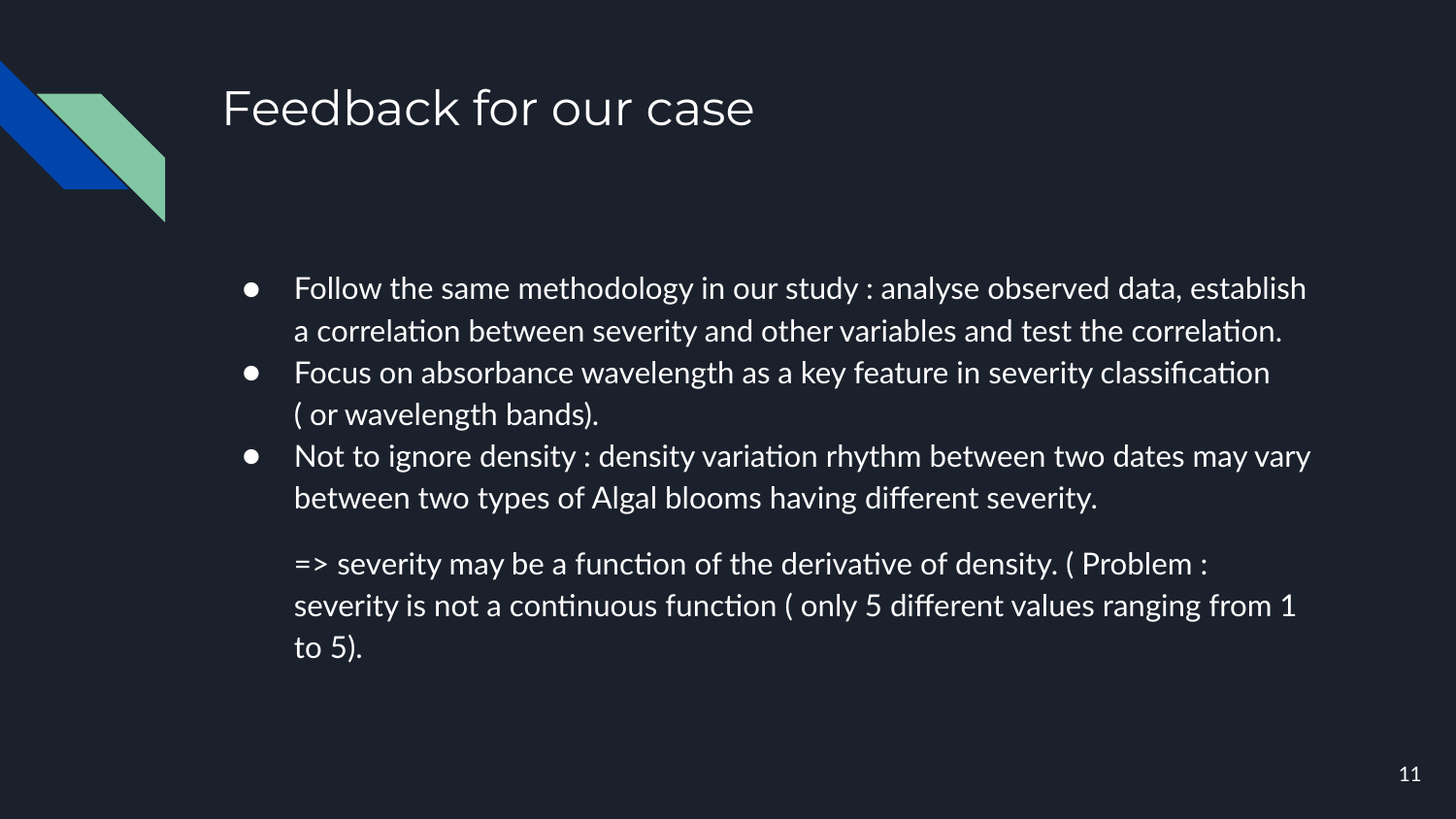

# Feedback for our case
Follow the same methodology in our study : analyse observed data, establish a correlation between severity and other variables and test the correlation.
Focus on absorbance wavelength as a key feature in severity classification ( or wavelength bands).
Not to ignore density : density variation rhythm between two dates may vary between two types of Algal blooms having different severity.
=> severity may be a function of the derivative of density. ( Problem : severity is not a continuous function ( only 5 different values ranging from 1 to 5).
11